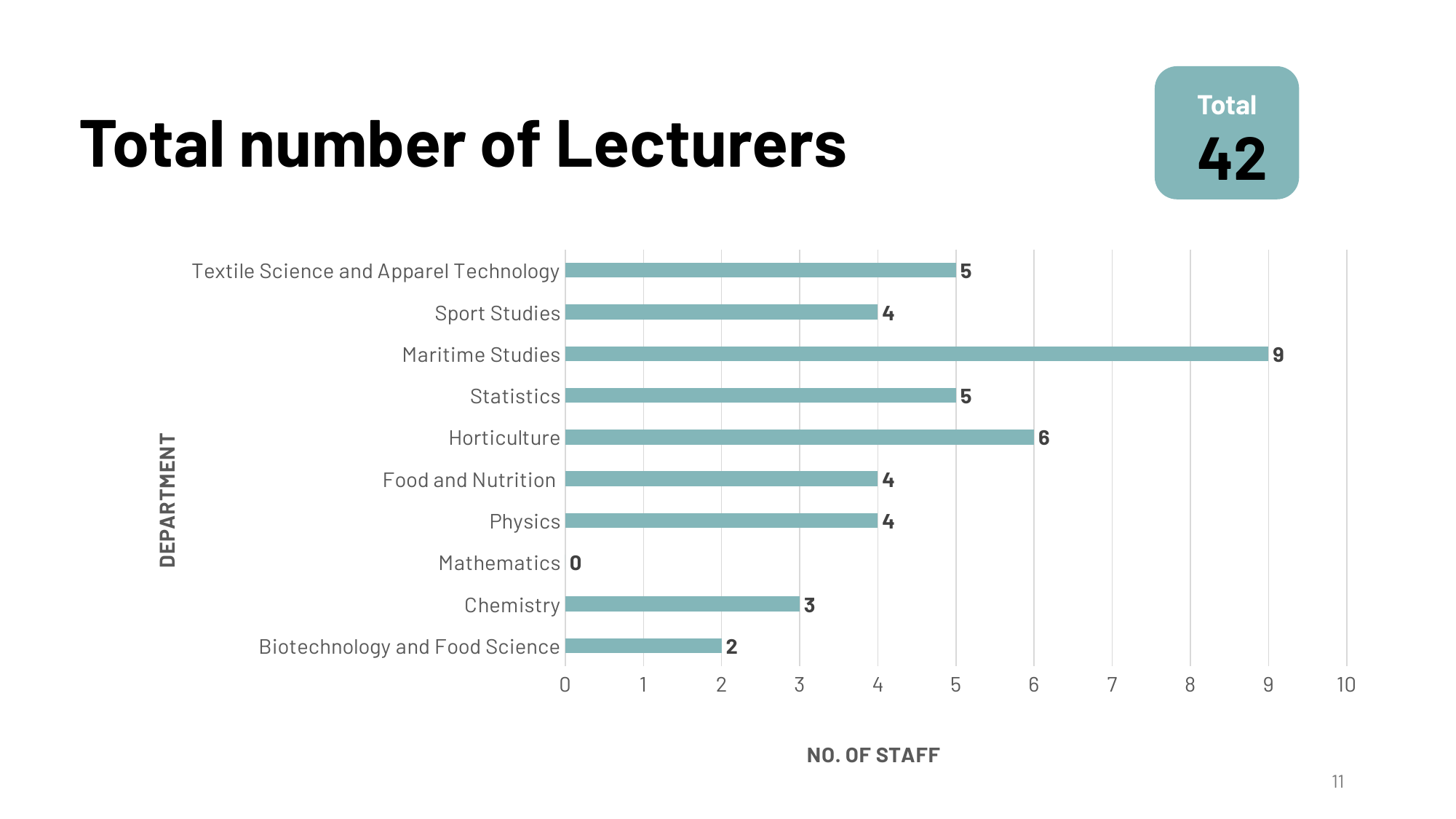

# Total number of Lecturers

Total
42

### Chart

| Category |  |
|---|---|
| Biotechnology and Food Science | 2.0 |
| Chemistry | 3.0 |
| Mathematics | 0.0 |
| Physics | 4.0 |
| Food and Nutrition  | 4.0 |
| Horticulture | 6.0 |
| Statistics | 5.0 |
| Maritime Studies | 9.0 |
| Sport Studies | 4.0 |
| Textile Science and Apparel Technology | 5.0 |
| Biotechnology and Food Science | 2 |
| --- | --- |
| Chemistry | 3 |
| Mathematics | 0 |
| Physics | 4 |
| Food and Nutrition | 4 |
| Horticulture | 6 |
| Statistics | 5 |
| Maritime Studies | 9 |
| Sport Studies | 4 |
| Textile Science and Apparel Technology | 5 |
| TOTAL | 42 |
11